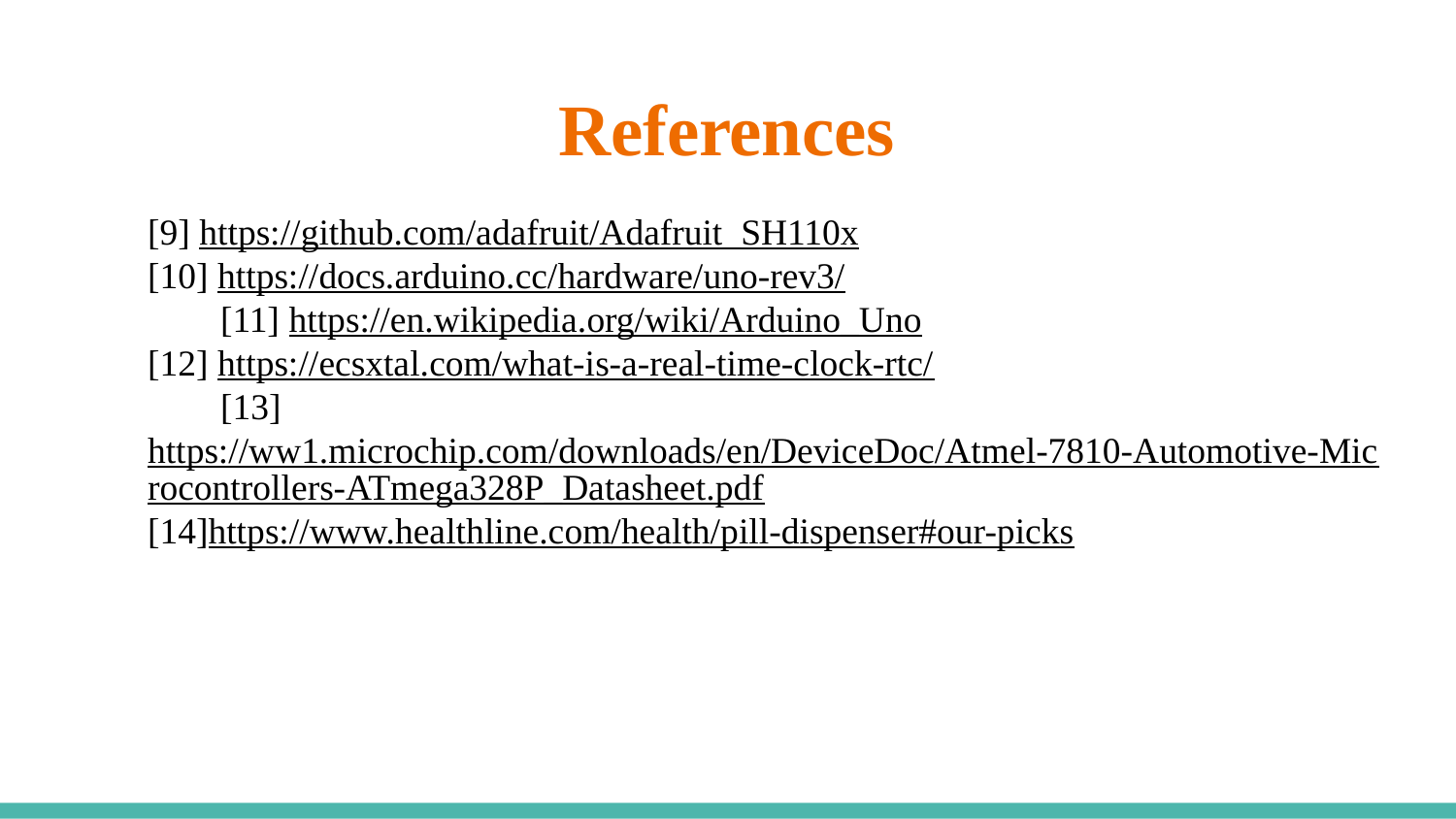

# References
[9] https://github.com/adafruit/Adafruit_SH110x
[10] https://docs.arduino.cc/hardware/uno-rev3/
[11] https://en.wikipedia.org/wiki/Arduino_Uno
[12] https://ecsxtal.com/what-is-a-real-time-clock-rtc/
[13]https://ww1.microchip.com/downloads/en/DeviceDoc/Atmel-7810-Automotive-Microcontrollers-ATmega328P_Datasheet.pdf
[14]https://www.healthline.com/health/pill-dispenser#our-picks